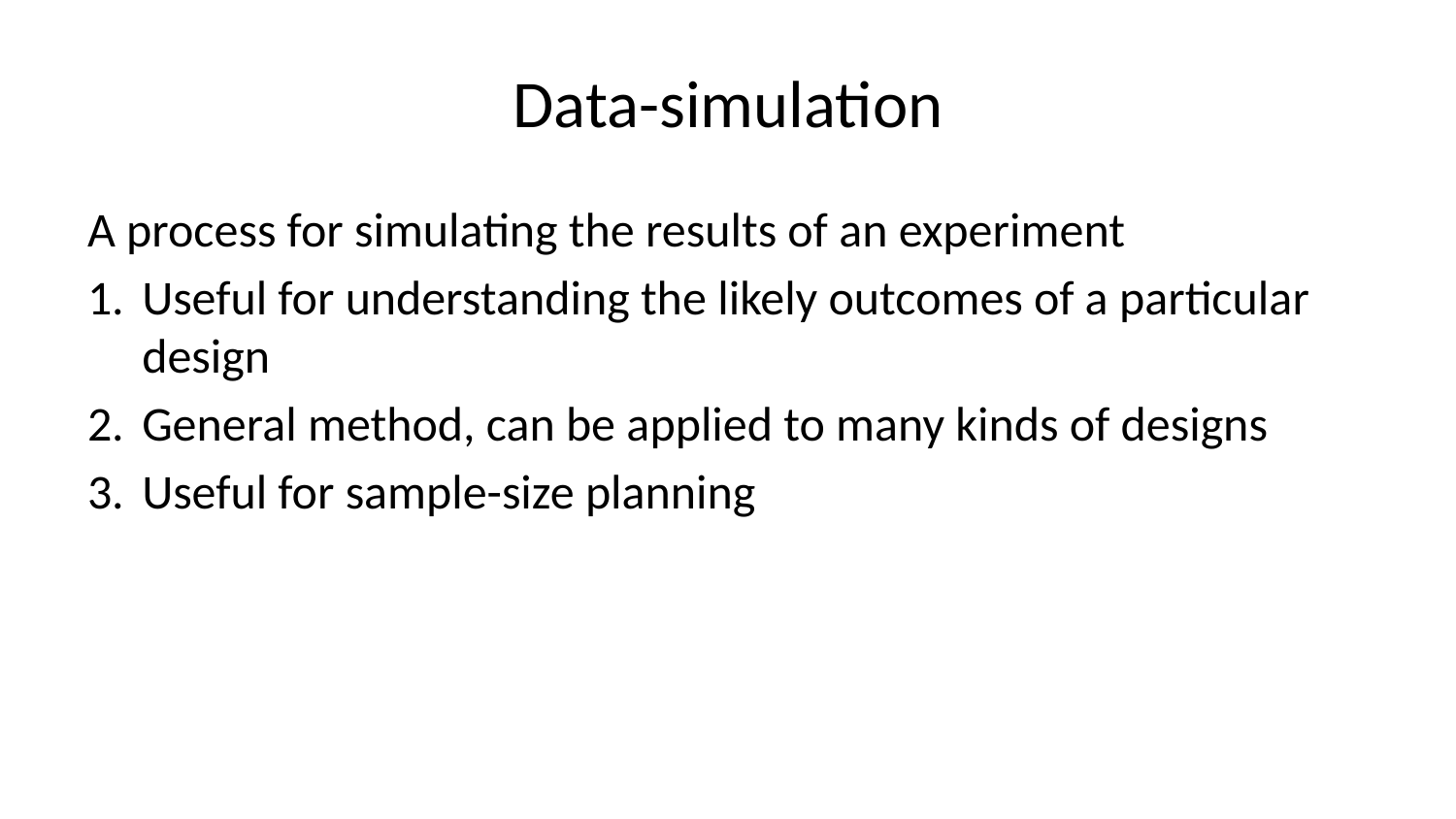

# Data-simulation
A process for simulating the results of an experiment
Useful for understanding the likely outcomes of a particular design
General method, can be applied to many kinds of designs
Useful for sample-size planning